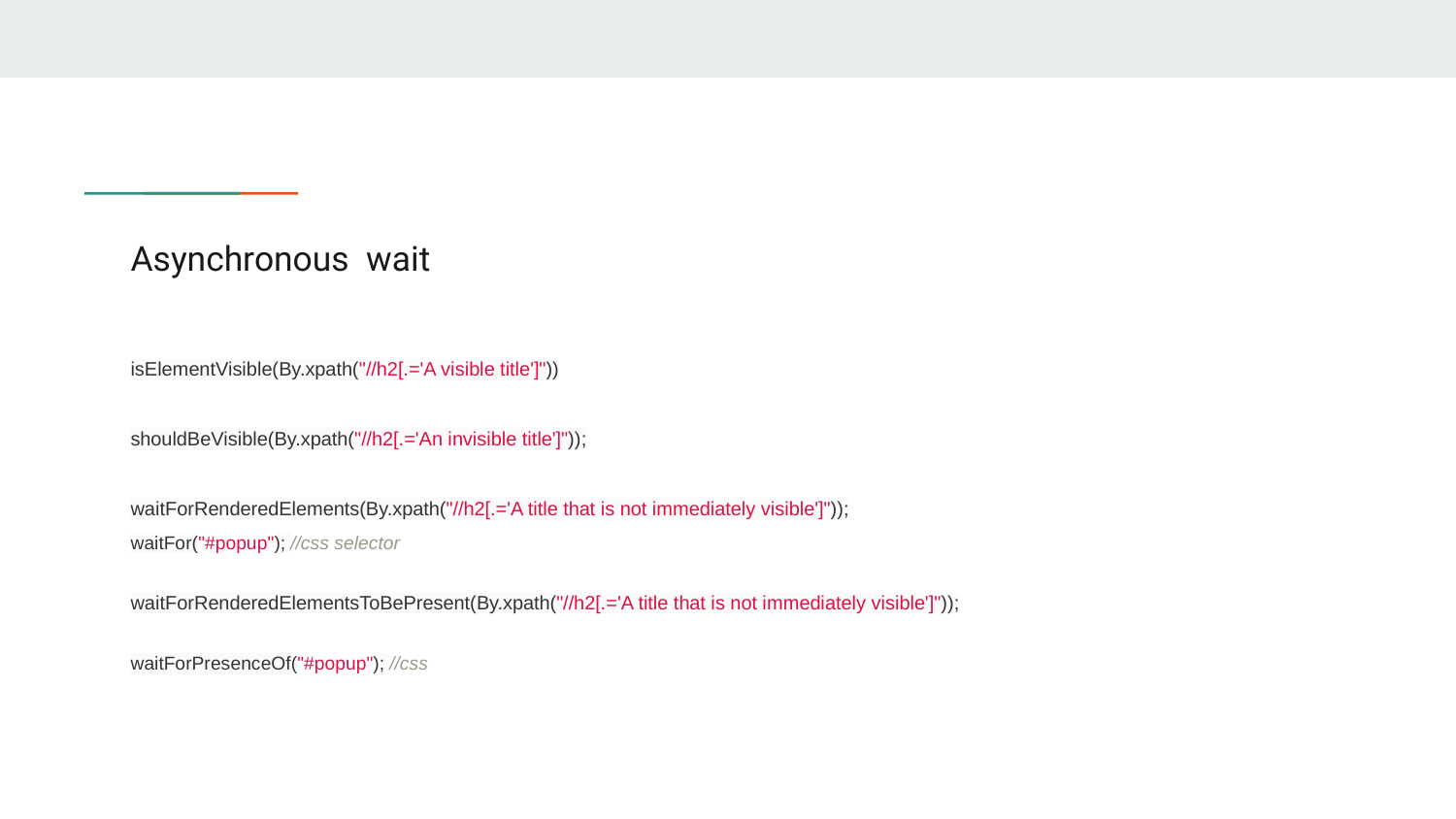

# Asynchronous  wait
isElementVisible(By.xpath("//h2[.='A visible title']"))

shouldBeVisible(By.xpath("//h2[.='An invisible title']"));

waitForRenderedElements(By.xpath("//h2[.='A title that is not immediately visible']"));
waitFor("#popup"); //css selector

waitForRenderedElementsToBePresent(By.xpath("//h2[.='A title that is not immediately visible']"));

waitForPresenceOf("#popup"); //css